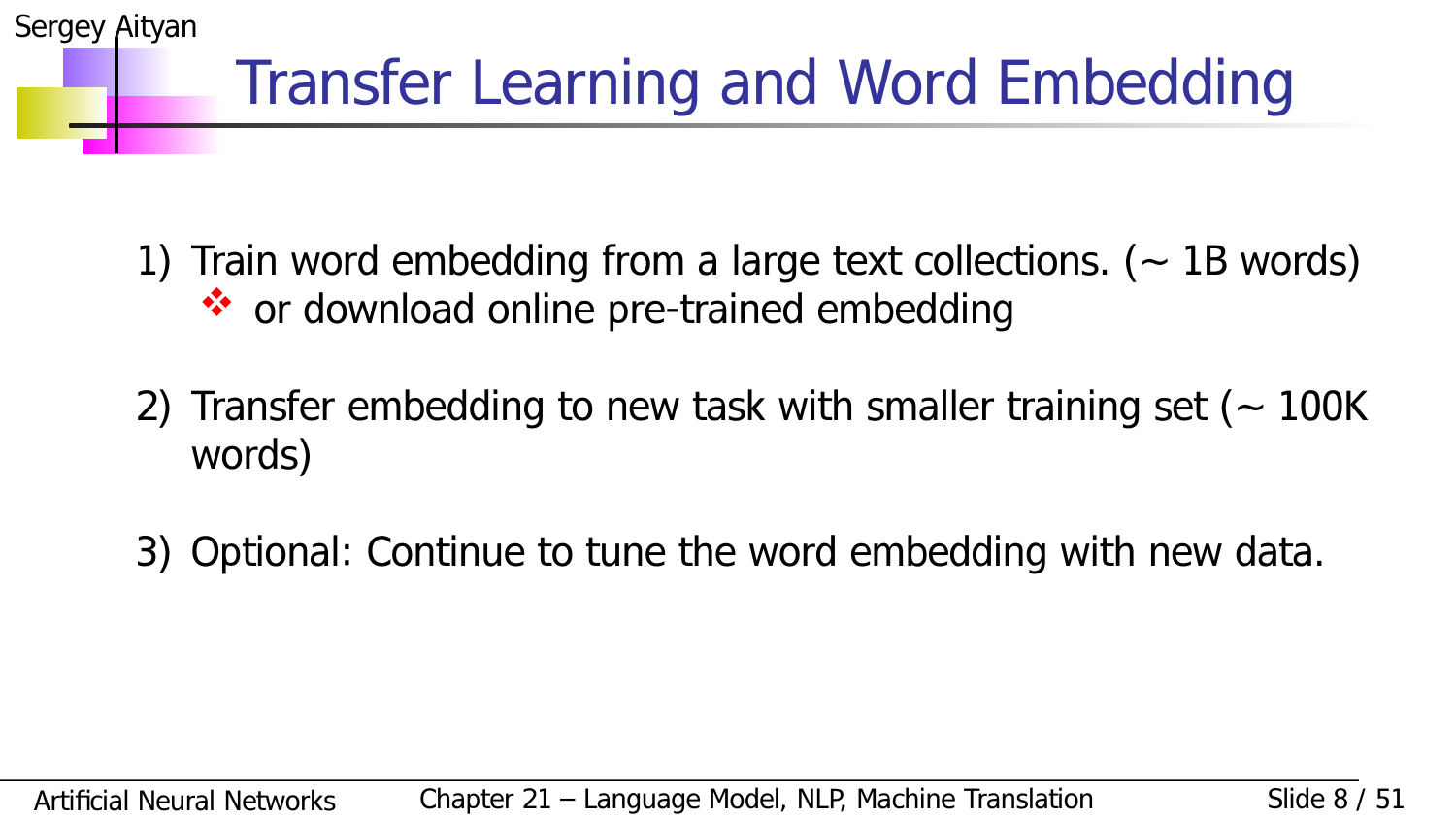

# Transfer Learning and Word Embedding
Train word embedding from a large text collections. (~ 1B words)
or download online pre-trained embedding

Transfer embedding to new task with smaller training set (~ 100K words)

Optional: Continue to tune the word embedding with new data.